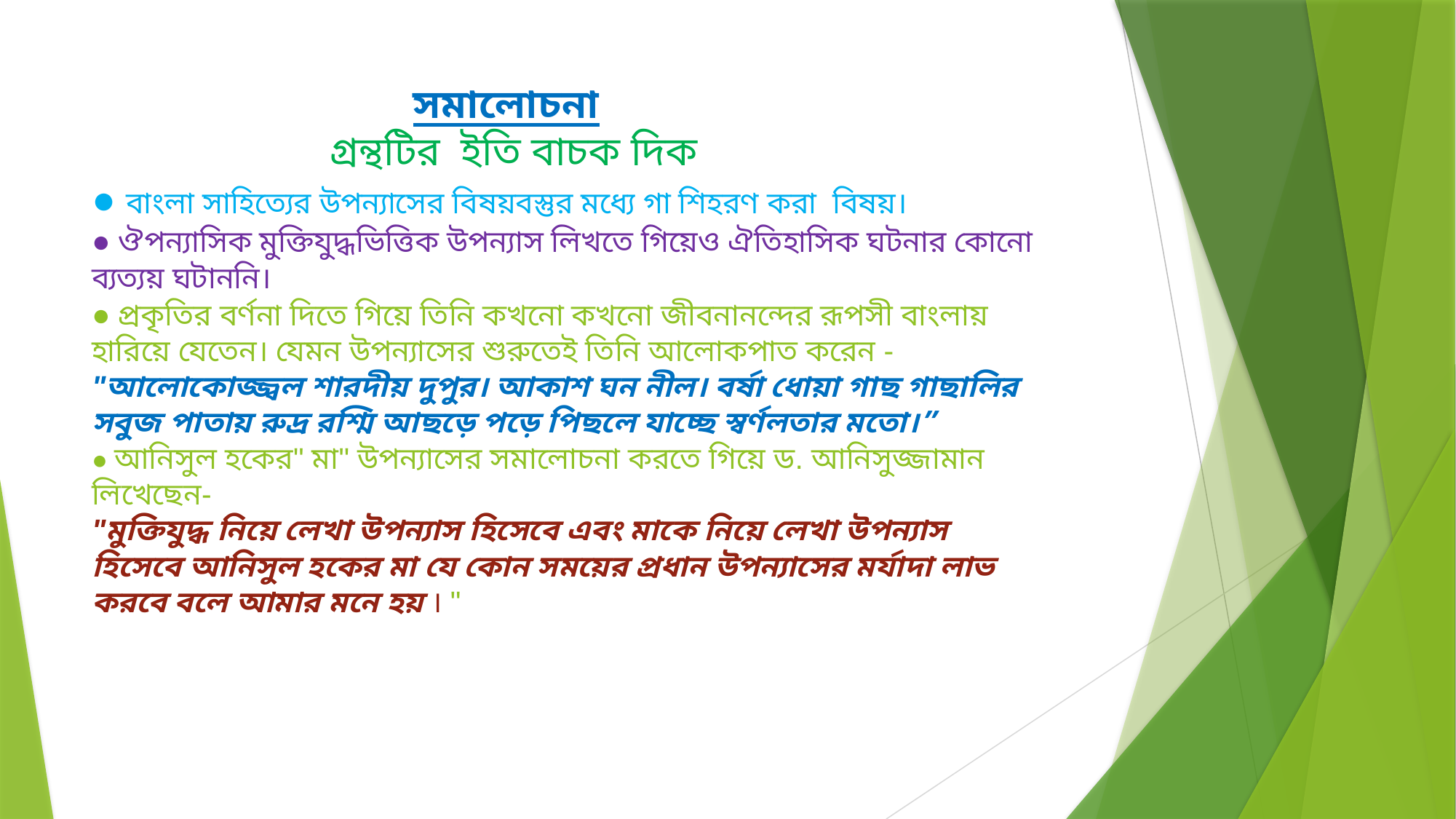

# সমালোচনা গ্রন্থটির  ইতি বাচক দিক ● বাংলা সাহিত্যের উপন্যাসের বিষয়বস্তুর মধ্যে গা শিহরণ করা  বিষয়। ● ঔপন্যাসিক মুক্তিযুদ্ধভিত্তিক উপন্যাস লিখতে গিয়েও ঐতিহাসিক ঘটনার কোনো ব্যত্যয় ঘটাননি। ● প্রকৃতির বর্ণনা দিতে গিয়ে তিনি কখনো কখনো জীবনানন্দের রূপসী বাংলায় হারিয়ে যেতেন। যেমন উপন্যাসের শুরুতেই তিনি আলোকপাত করেন - "আলোকোজ্জ্বল শারদীয় দুপুর। আকাশ ঘন নীল। বর্ষা ধোয়া গাছ গাছালির সবুজ পাতায় রুদ্র রশ্মি আছড়ে পড়ে পিছলে যাচ্ছে স্বর্ণলতার মতো।” ● আনিসুল হকের" মা" উপন্যাসের সমালোচনা করতে গিয়ে ড. আনিসুজ্জামান লিখেছেন- "মুক্তিযুদ্ধ নিয়ে লেখা উপন্যাস হিসেবে এবং মাকে নিয়ে লেখা উপন্যাস হিসেবে আনিসুল হকের মা যে কোন সময়ের প্রধান উপন্যাসের মর্যাদা লাভ করবে বলে আমার মনে হয় । "